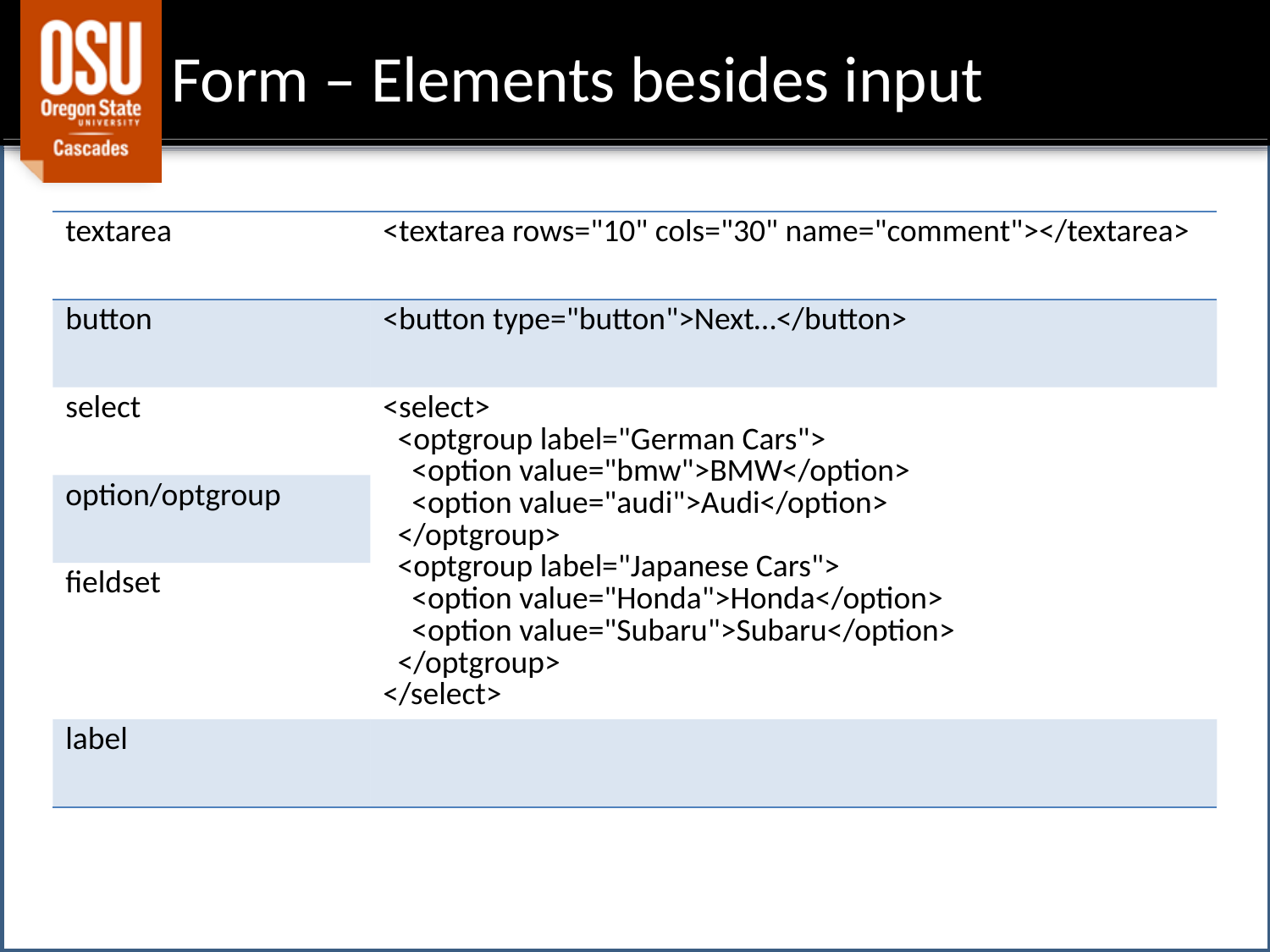

# Form – Elements besides input
| textarea | <textarea rows="10" cols="30" name="comment"></textarea> |
| --- | --- |
| button | <button type="button">Next…</button> |
| select | <select> <optgroup label="German Cars"> <option value="bmw">BMW</option> <option value="audi">Audi</option> </optgroup> <optgroup label="Japanese Cars"> <option value="Honda">Honda</option> <option value="Subaru">Subaru</option> </optgroup> </select> |
| option/optgroup |  |
| fieldset |  |
| label |  |